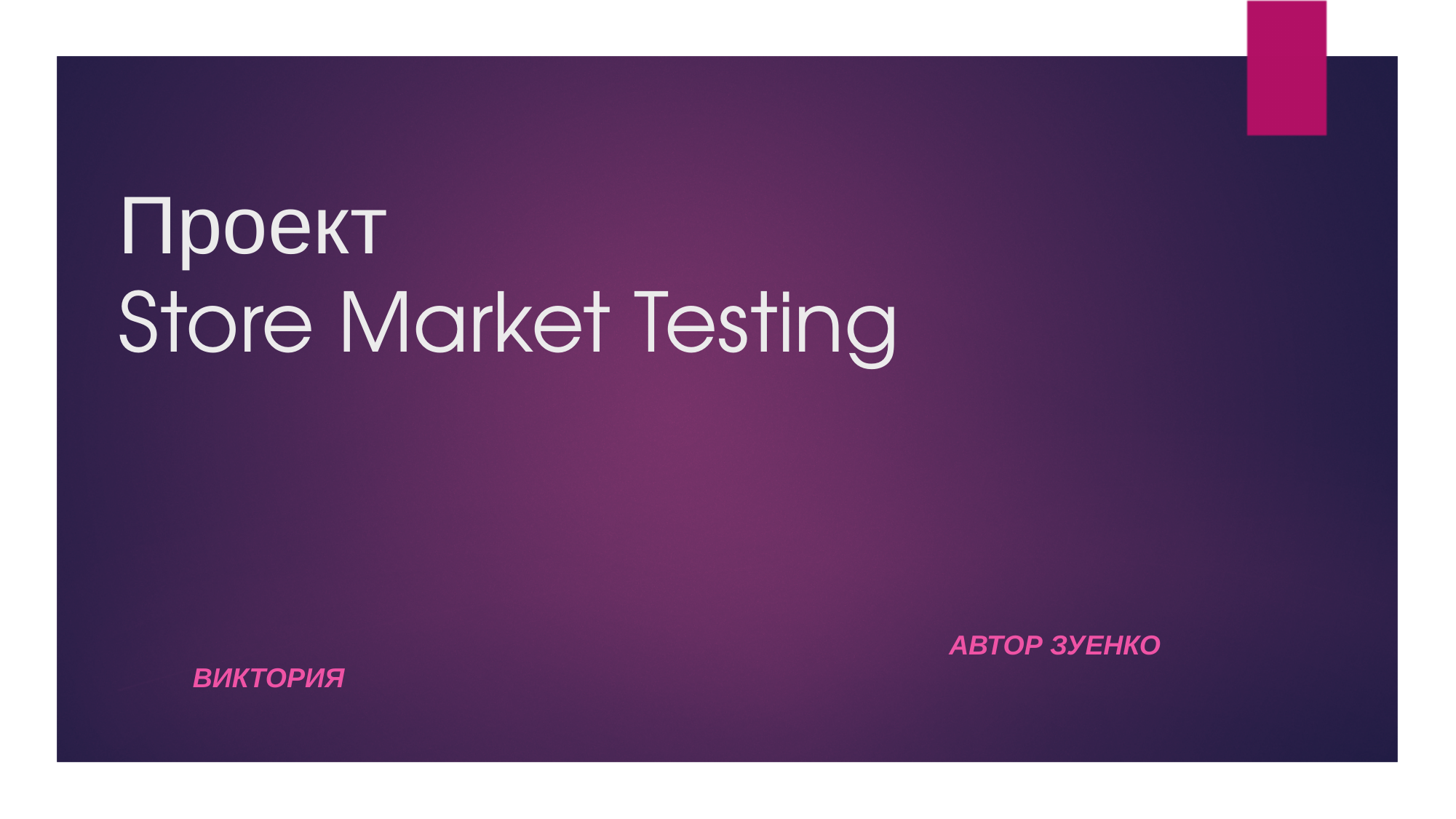

# Проект Store Market Testing

                                                                                                   Автор Зуенко Виктория